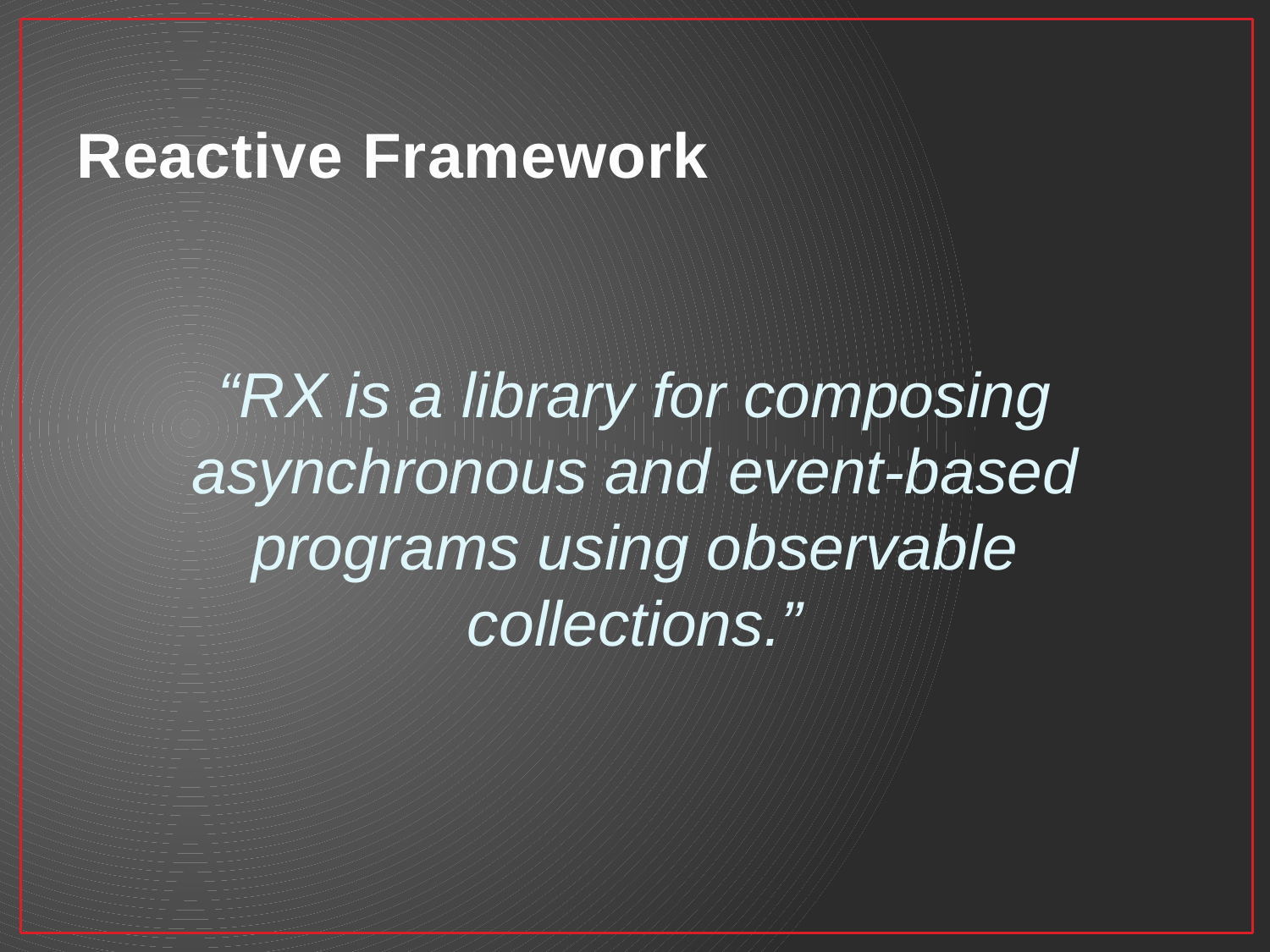

# Reactive Framework
“RX is a library for composing asynchronous and event-based programs using observable collections.”